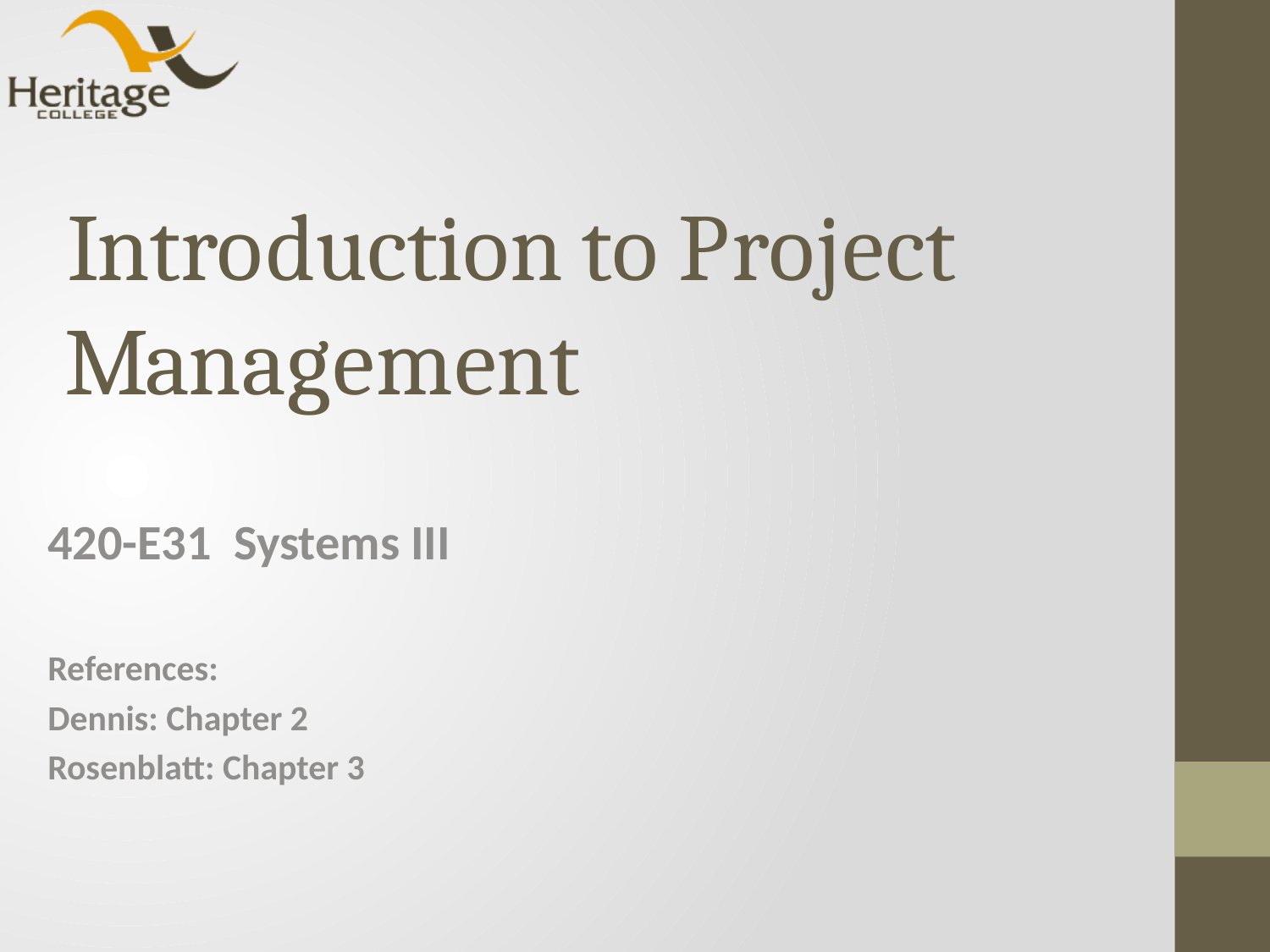

# Introduction to Project Management

420-E31  Systems III

References:
Dennis: Chapter 2
Rosenblatt: Chapter 3